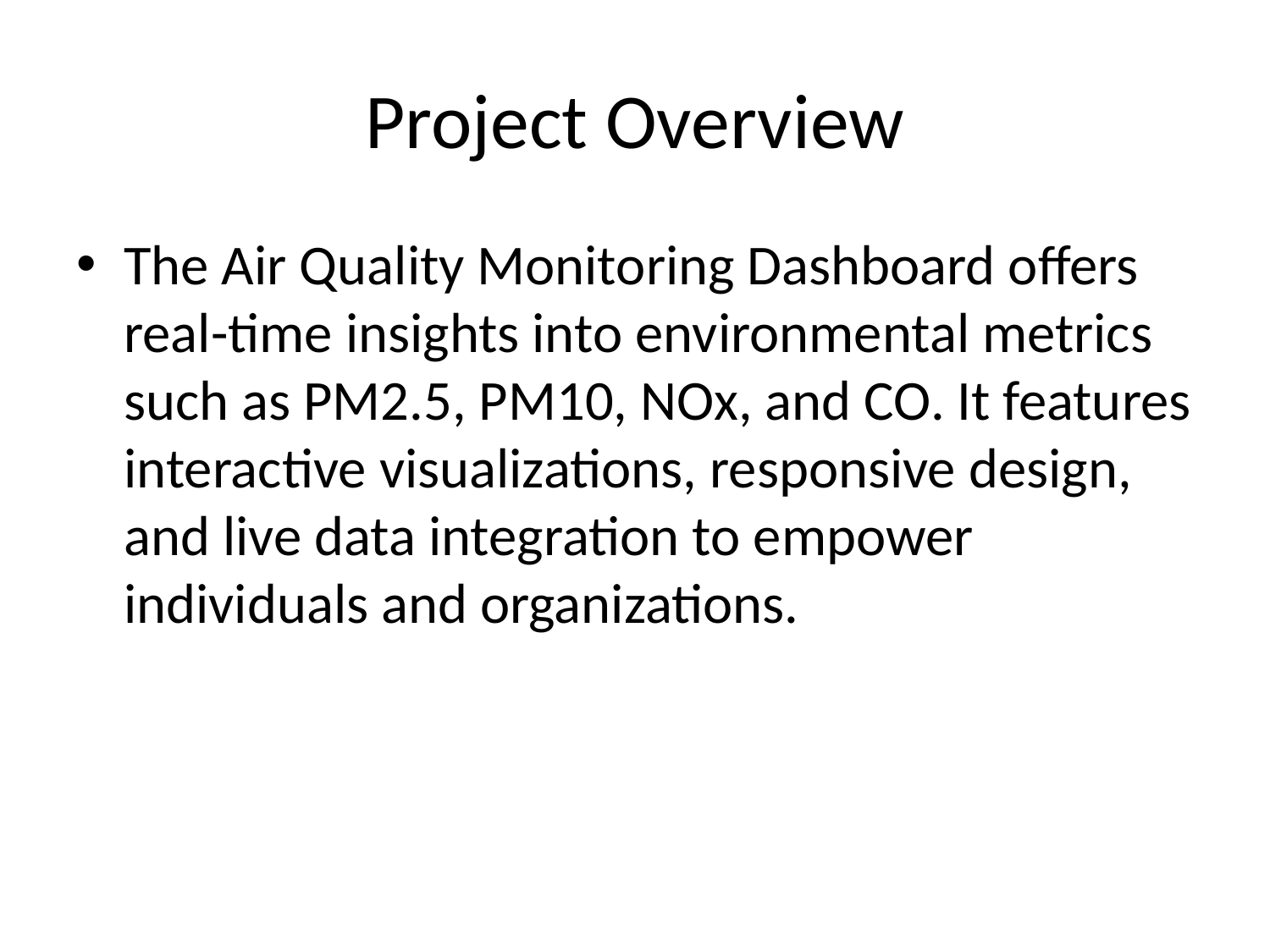

# Project Overview
The Air Quality Monitoring Dashboard offers real-time insights into environmental metrics such as PM2.5, PM10, NOx, and CO. It features interactive visualizations, responsive design, and live data integration to empower individuals and organizations.